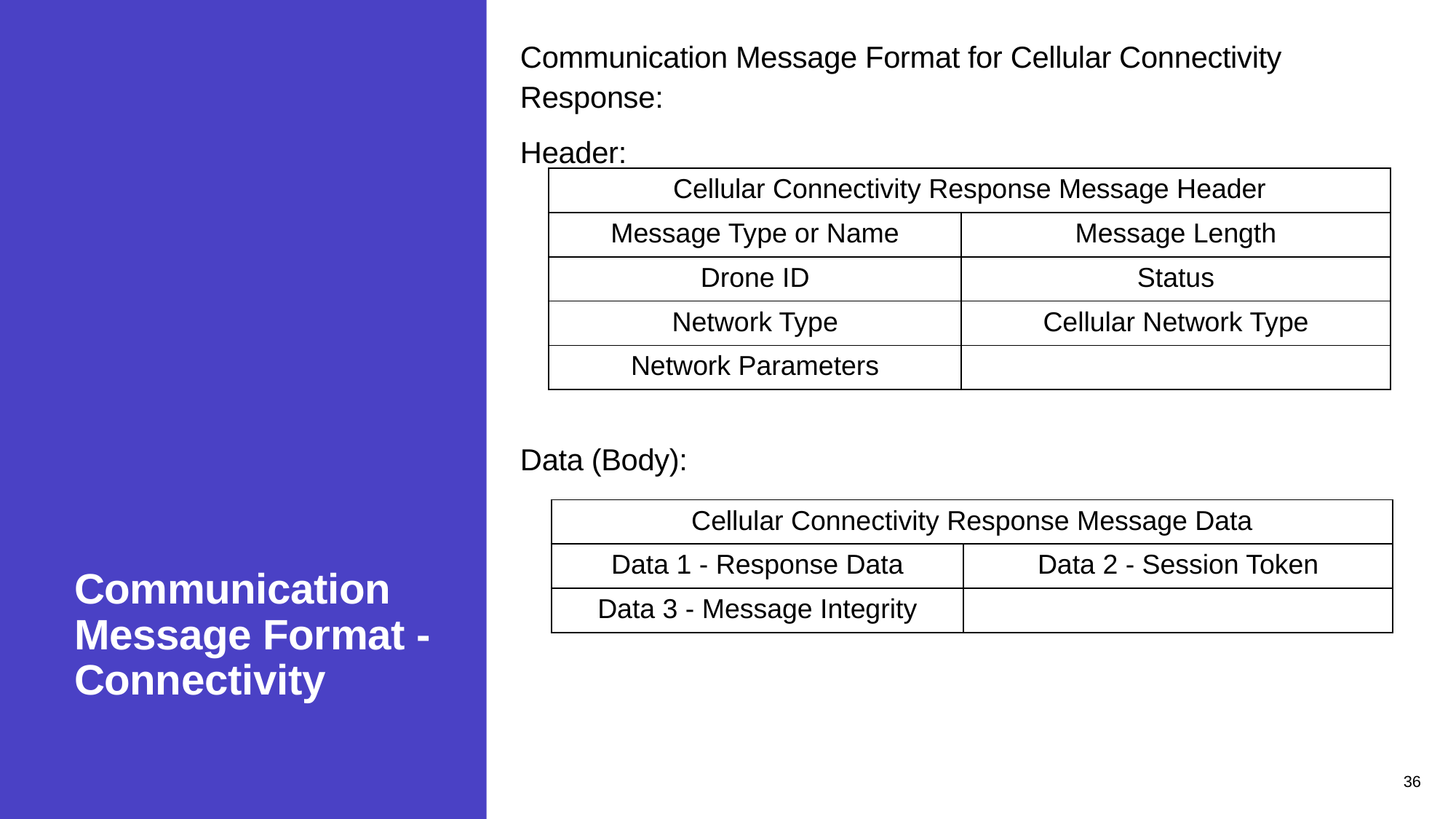

Communication Message Format for Cellular Connectivity Response:
Header:

Data (Body):
# Communication Message Format - Connectivity
| Cellular Connectivity Response Message Header |  |
| --- | --- |
| Message Type or Name | Message Length |
| Drone ID | Status |
| Network Type | Cellular Network Type |
| Network Parameters |  |
| Cellular Connectivity Response Message Data |  |
| --- | --- |
| Data 1 - Response Data | Data 2 - Session Token |
| Data 3 - Message Integrity |  |
36